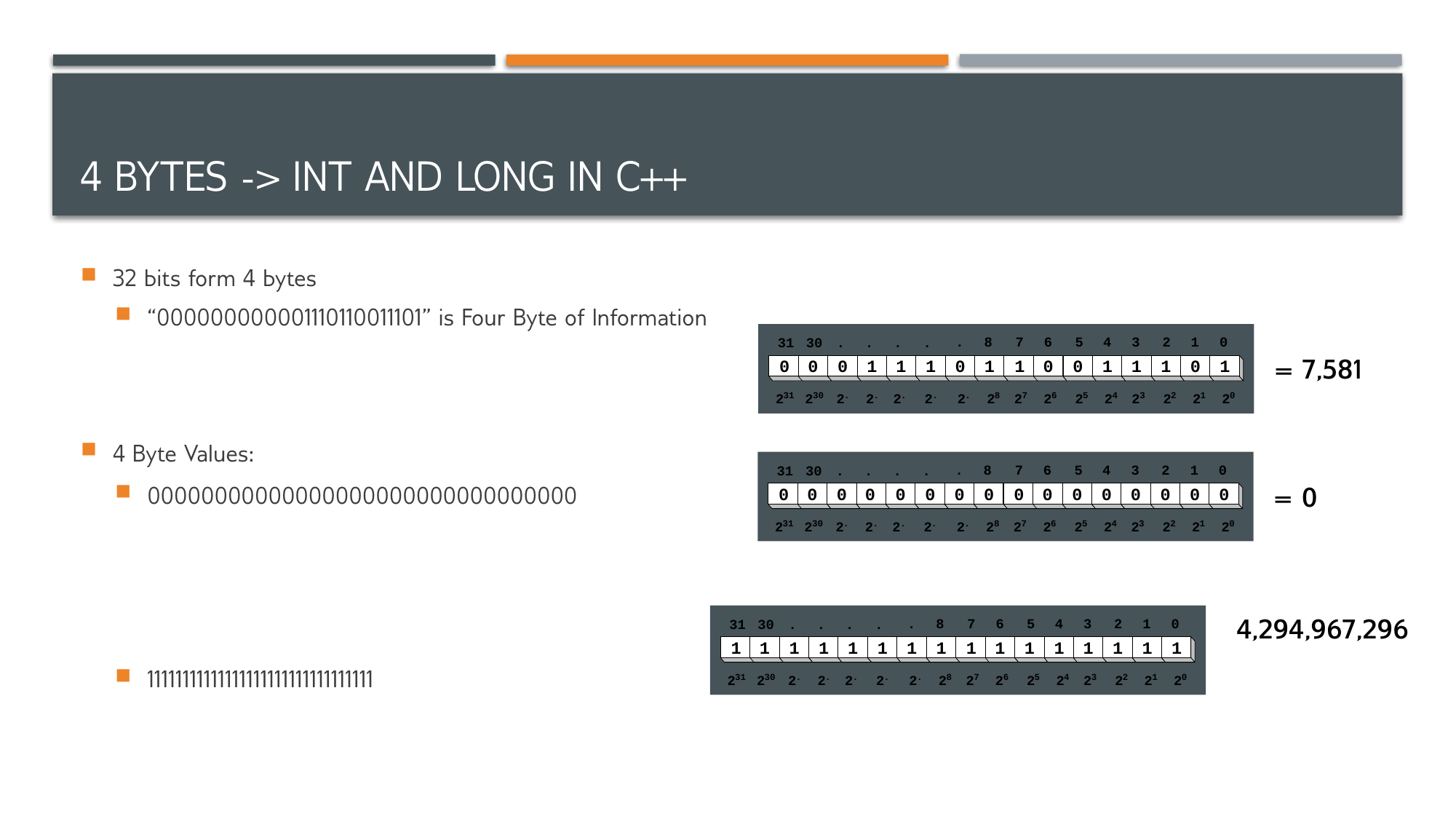

# 4 Bytes -> int and long in C++
32 bits form 4 bytes
“000000000001110110011101” is Four Byte of Information

4 Byte Values:
00000000000000000000000000000000

11111111111111111111111111111111

.
8
7
6
5
4
3
2
1
0
.
31
30
.
.
.
= 7,581

0
0
0
1
1
1
0
1
1
0
0
1
1
1
0
1

31
30
.
.
.
.
.
8
7
6
5
4
3
2
1
0
2
2
2
2
2
2
2
2
2
2
2
2
2
2
2
2

.
8
7
6
5
4
3
2
1
0
.
31
30
.
.
.
= 0

0
0
0
0
0
0
0
0
0
0
0
0
0
0
0
0

31
30
.
.
.
.
.
8
7
6
5
4
3
2
1
0
2
2
2
2
2
2
2
2
2
2
2
2
2
2
2
2

4,294,967,296
.
8
7
6
5
4
3
2
1
0
.
31
30
.
.
.

1
1
1
1
1
1
1
1
1
1
1
1
1
1
1
1

31
30
.
.
.
.
.
8
7
6
5
4
3
2
1
0
2
2
2
2
2
2
2
2
2
2
2
2
2
2
2
2